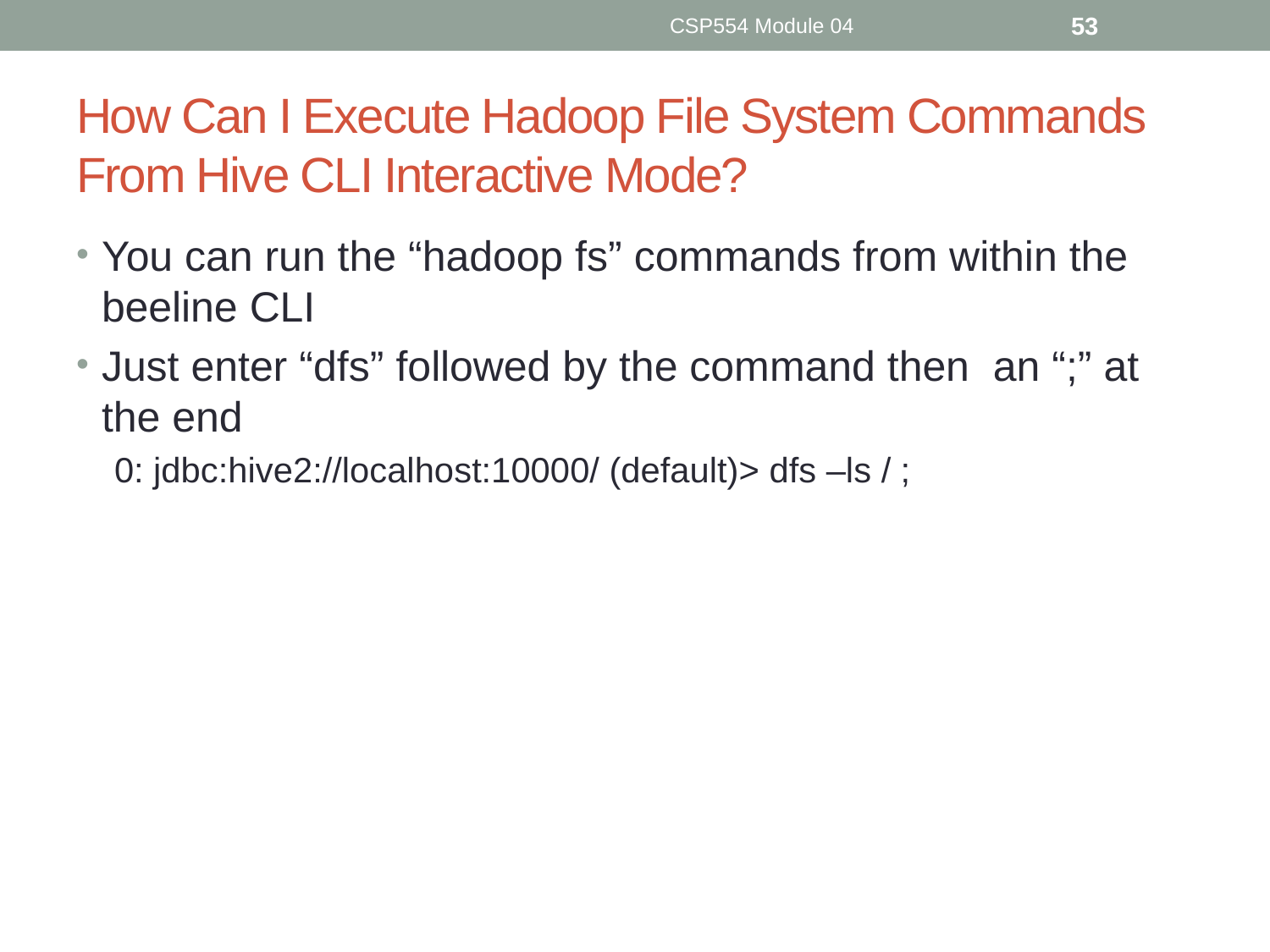

CSP554 Module 04
53
# How Can I Execute Hadoop File System Commands From Hive CLI Interactive Mode?
You can run the “hadoop fs” commands from within the beeline CLI
Just enter “dfs” followed by the command then  an “;” at the end
0: jdbc:hive2://localhost:10000/ (default)> dfs –ls / ;